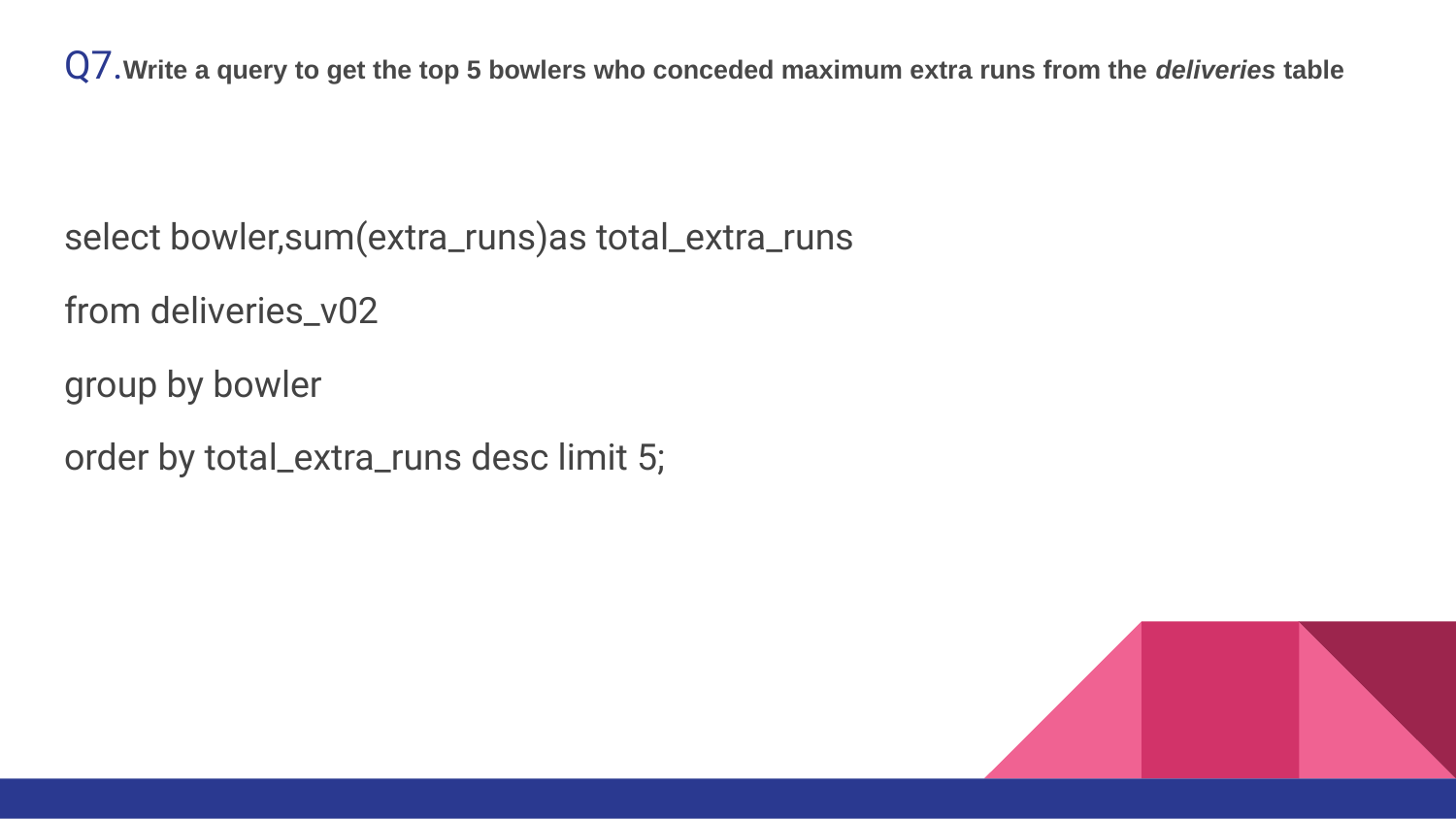

# Q7.Write a query to get the top 5 bowlers who conceded maximum extra runs from the deliveries table

select bowler,sum(extra_runs)as total_extra_runs
from deliveries_v02
group by bowler
order by total_extra_runs desc limit 5;